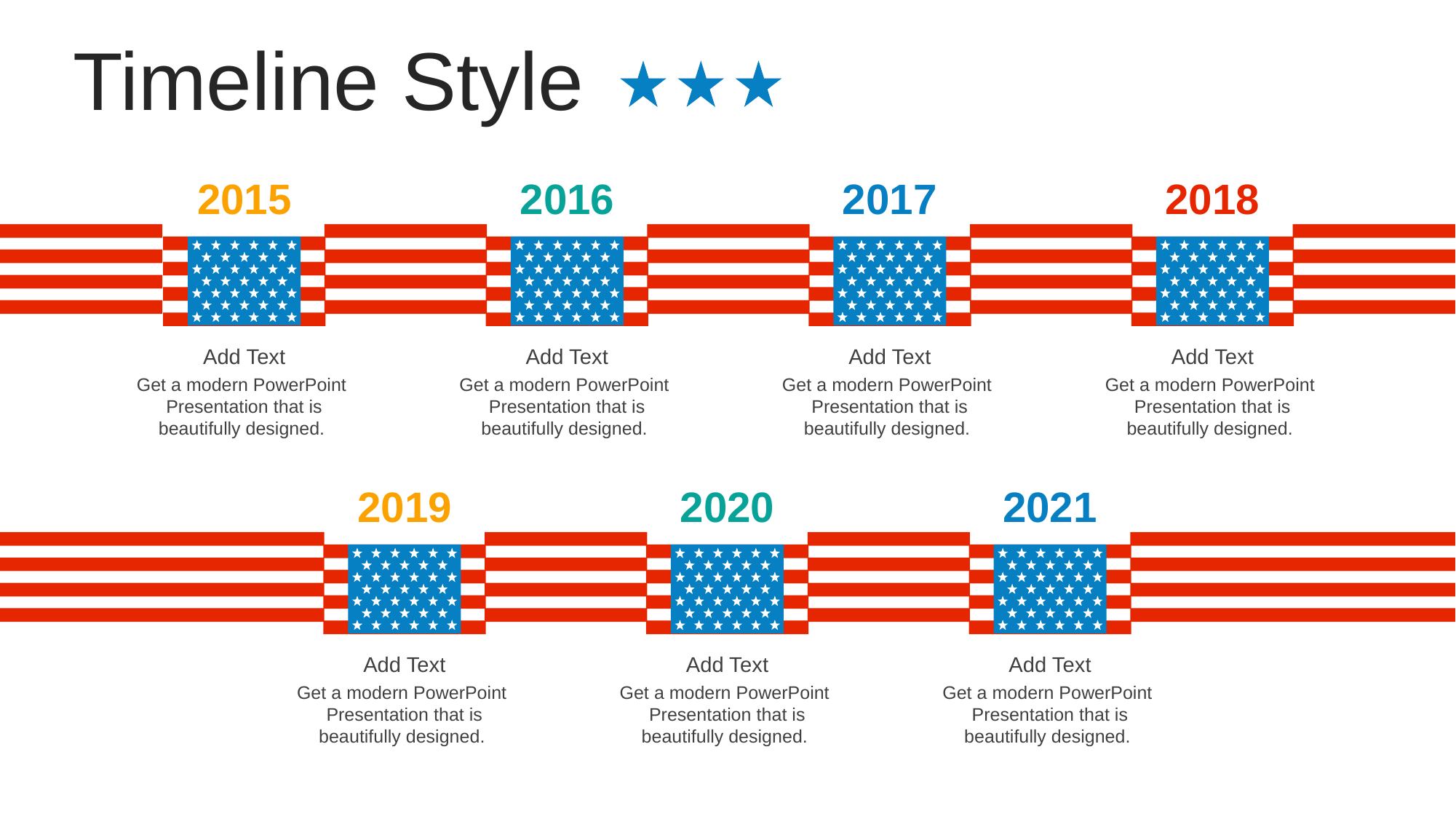

Timeline Style

2015
2016
2017
2018

Add Text
Get a modern PowerPoint  Presentation that is beautifully designed.
Add Text
Get a modern PowerPoint  Presentation that is beautifully designed.
Add Text
Get a modern PowerPoint  Presentation that is beautifully designed.
Add Text
Get a modern PowerPoint  Presentation that is beautifully designed.
2019
2020
2021

Add Text
Get a modern PowerPoint  Presentation that is beautifully designed.
Add Text
Get a modern PowerPoint  Presentation that is beautifully designed.
Add Text
Get a modern PowerPoint  Presentation that is beautifully designed.